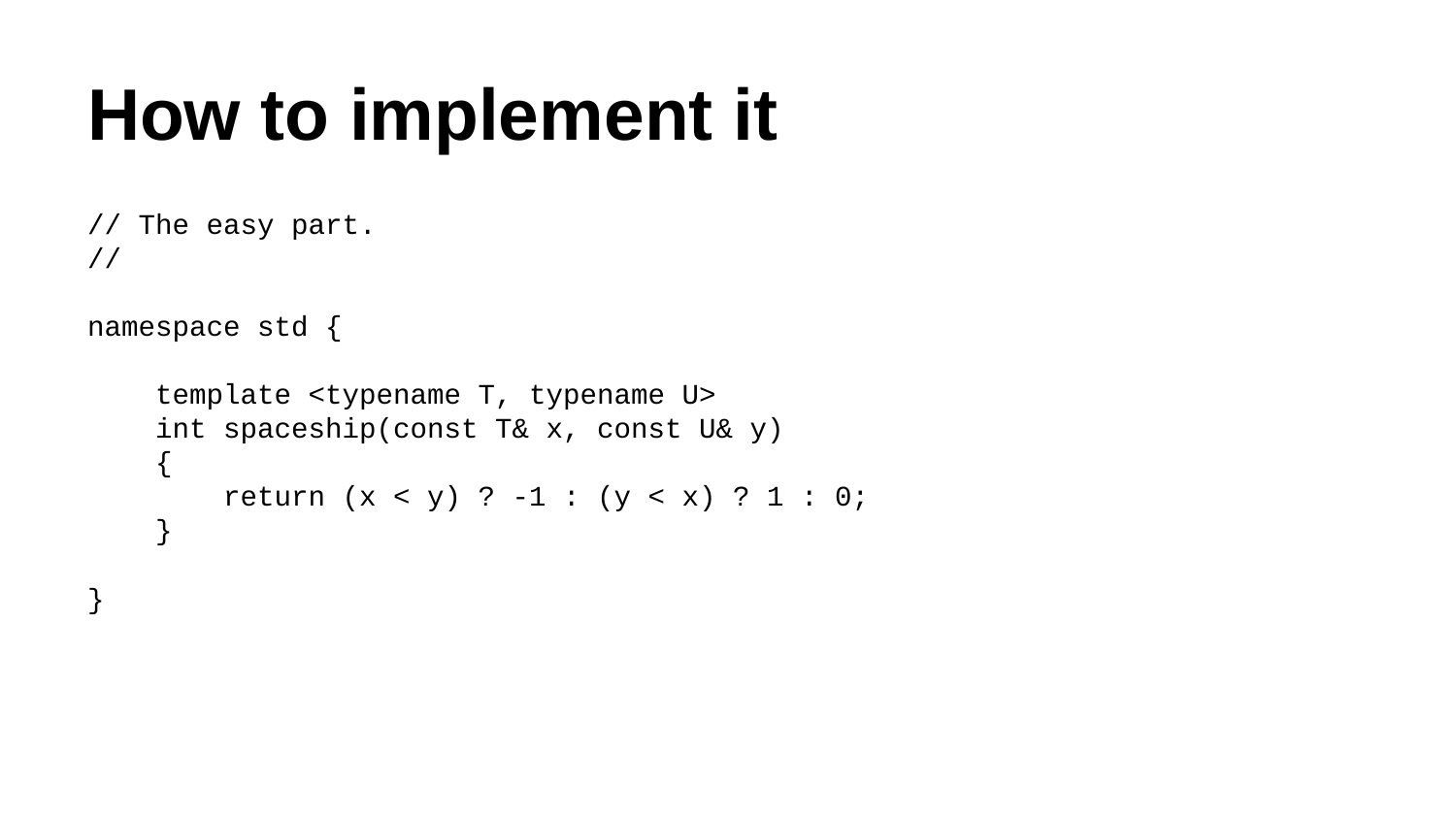

# How to implement it
// The easy part.
//
namespace std {
    template <typename T, typename U>
    int spaceship(const T& x, const U& y)
    {
        return (x < y) ? -1 : (y < x) ? 1 : 0;
    }
}